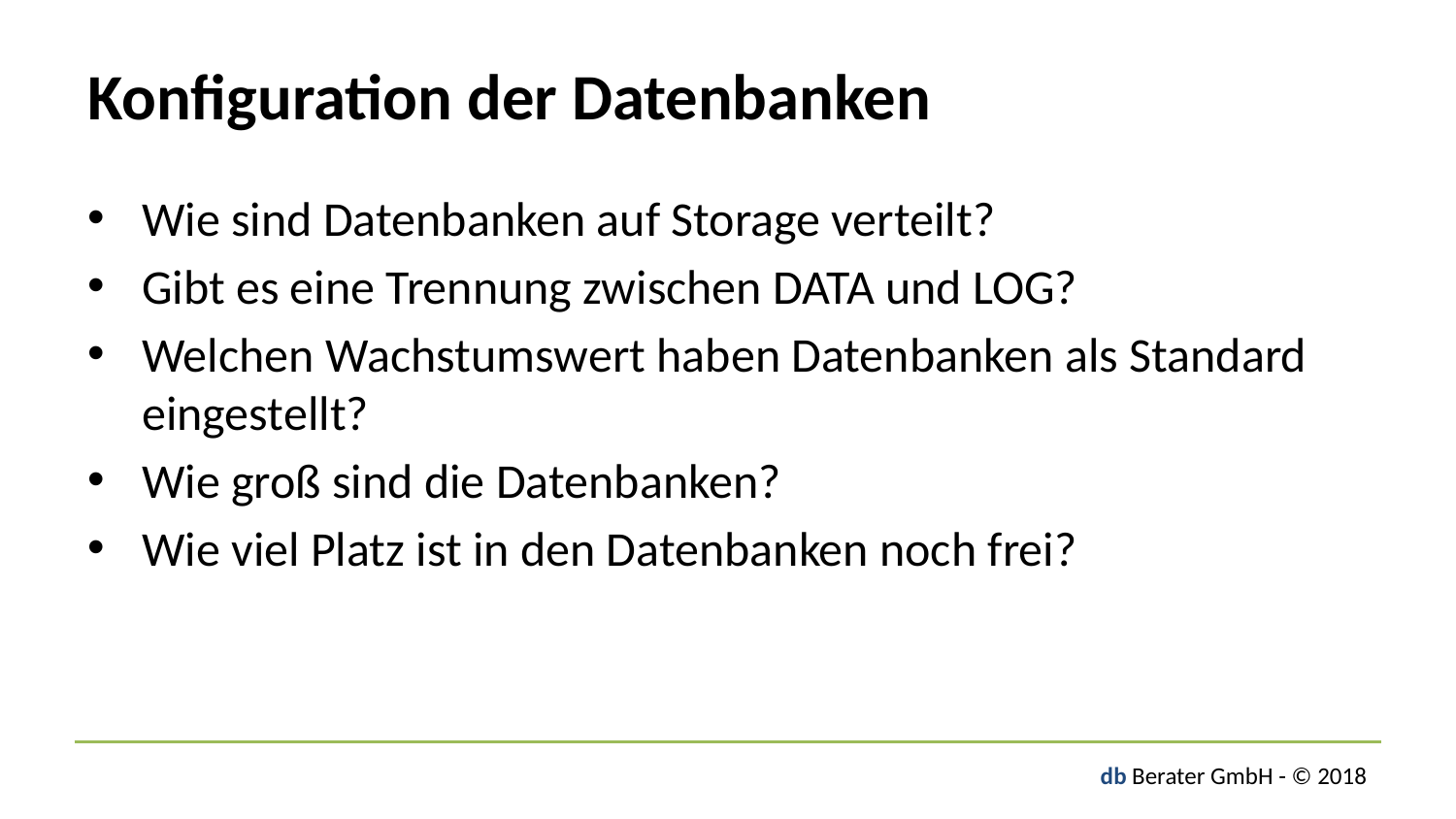

# Konfiguration der Datenbanken
Wie sind Datenbanken auf Storage verteilt?
Gibt es eine Trennung zwischen DATA und LOG?
Welchen Wachstumswert haben Datenbanken als Standard eingestellt?
Wie groß sind die Datenbanken?
Wie viel Platz ist in den Datenbanken noch frei?